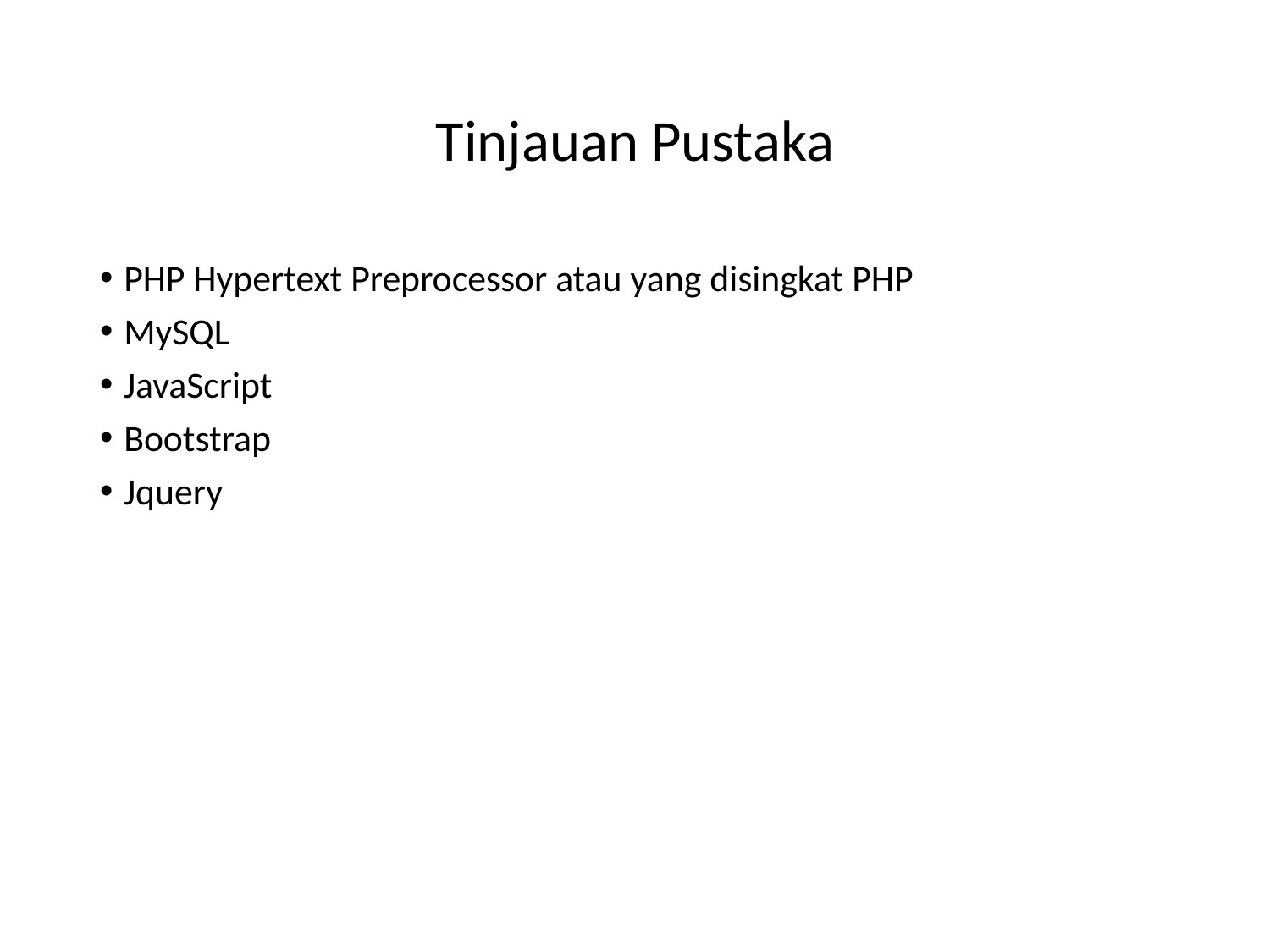

# Tinjauan Pustaka
PHP Hypertext Preprocessor atau yang disingkat PHP
MySQL
JavaScript
Bootstrap
Jquery